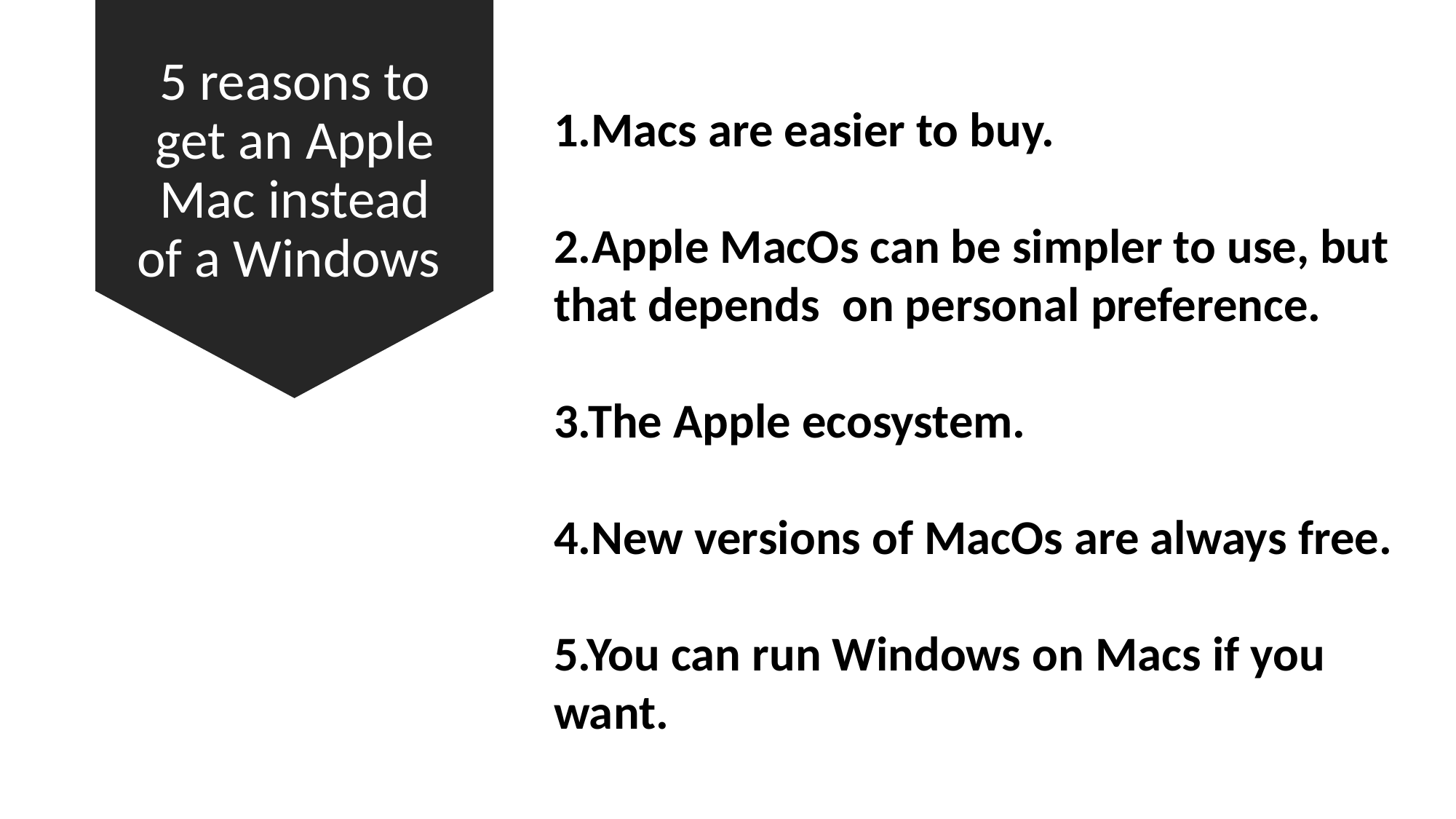

5 reasons to get an Apple Mac instead of a Windows
1.Macs are easier to buy.

2.Apple MacOs can be simpler to use, but that depends  on personal preference.

3.The Apple ecosystem.

4.New versions of MacOs are always free.

5.You can run Windows on Macs if you want.